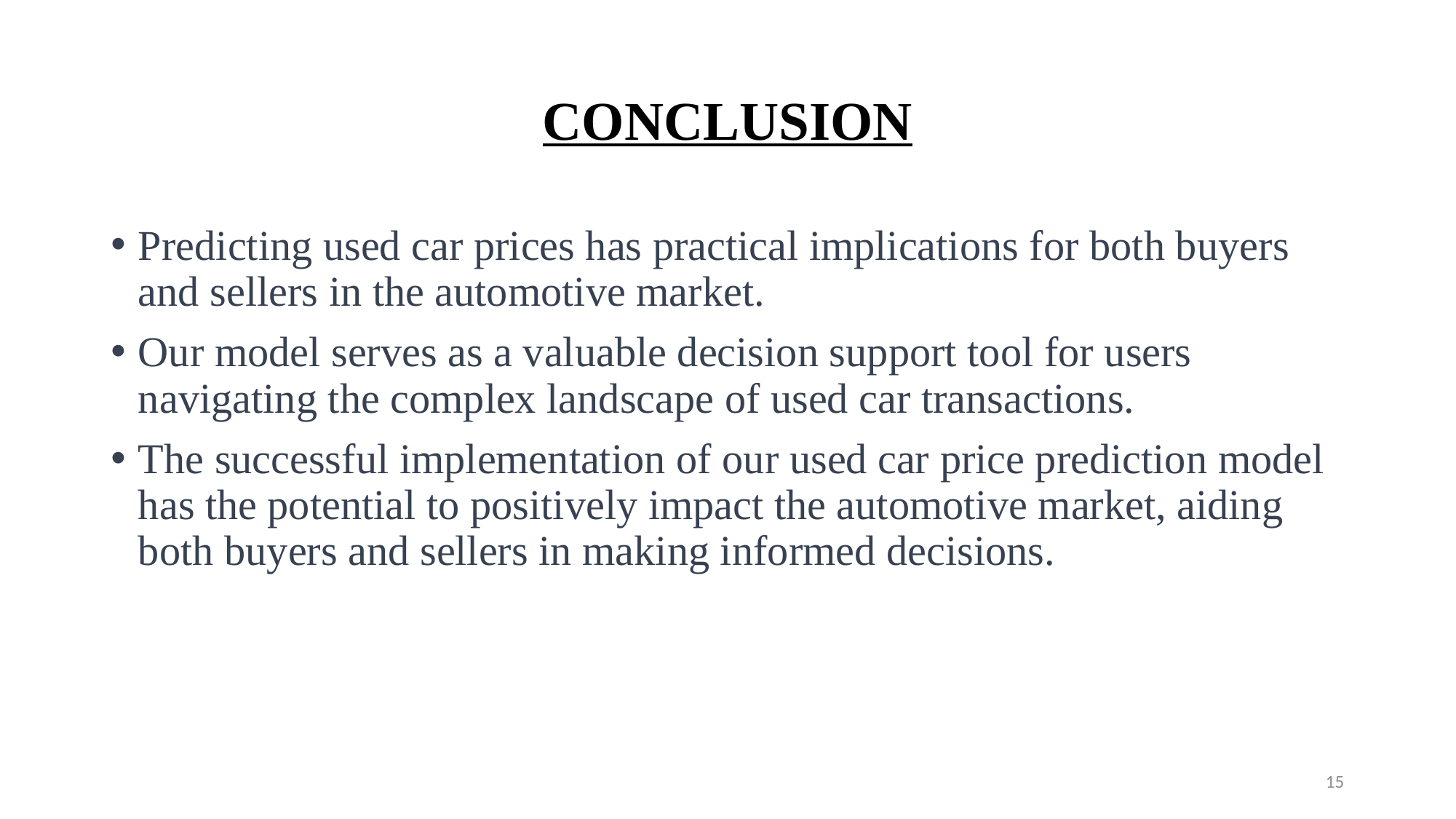

# CONCLUSION
Predicting used car prices has practical implications for both buyers and sellers in the automotive market.
Our model serves as a valuable decision support tool for users navigating the complex landscape of used car transactions.
The successful implementation of our used car price prediction model has the potential to positively impact the automotive market, aiding both buyers and sellers in making informed decisions.

15